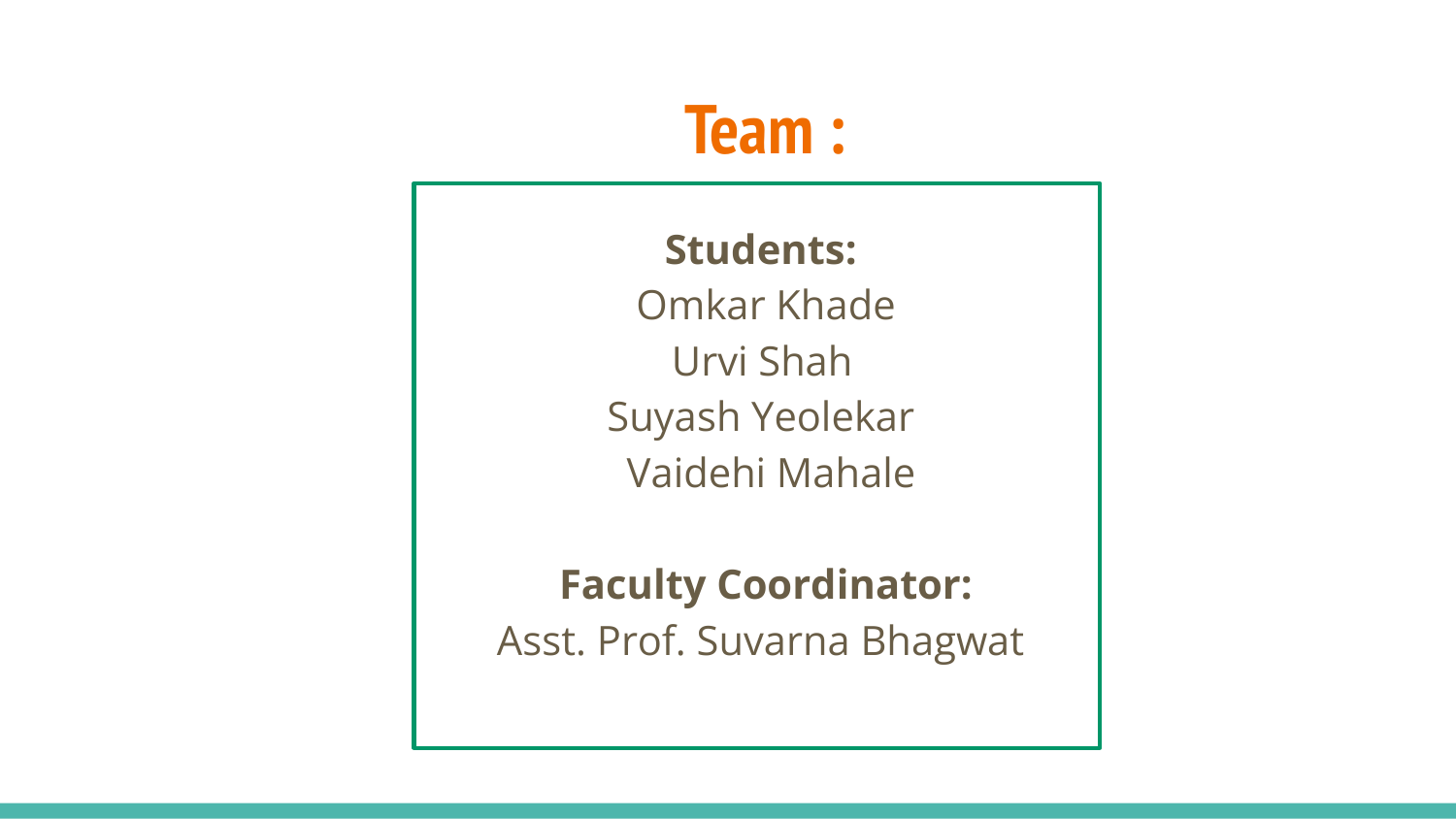

# Team :

Students:
Omkar Khade
 Urvi Shah
Suyash Yeolekar
 Vaidehi Mahale

Faculty Coordinator:
Asst. Prof. Suvarna Bhagwat